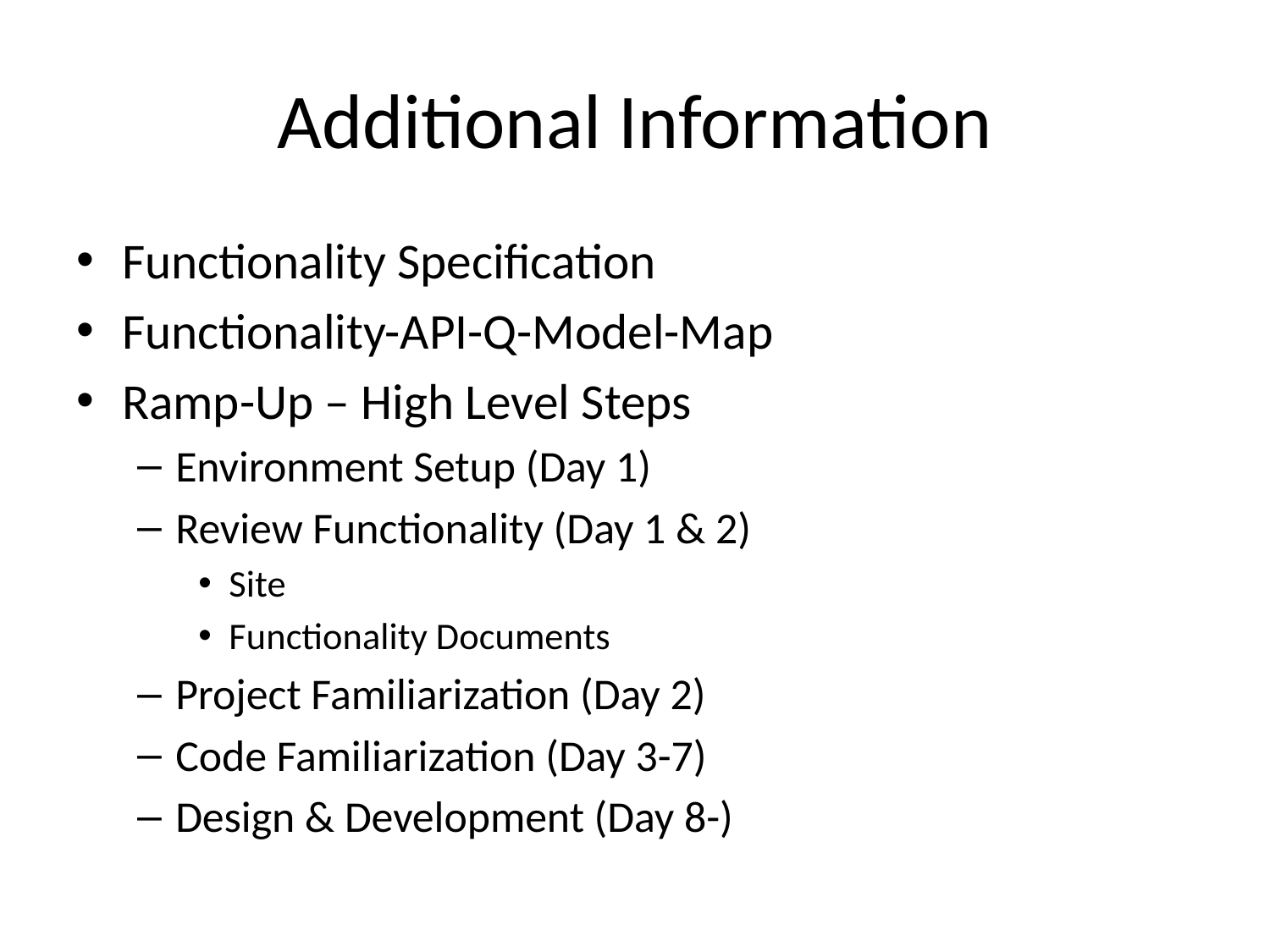

# Additional Information
Functionality Specification
Functionality-API-Q-Model-Map
Ramp-Up – High Level Steps
Environment Setup (Day 1)
Review Functionality (Day 1 & 2)
Site
Functionality Documents
Project Familiarization (Day 2)
Code Familiarization (Day 3-7)
Design & Development (Day 8-)